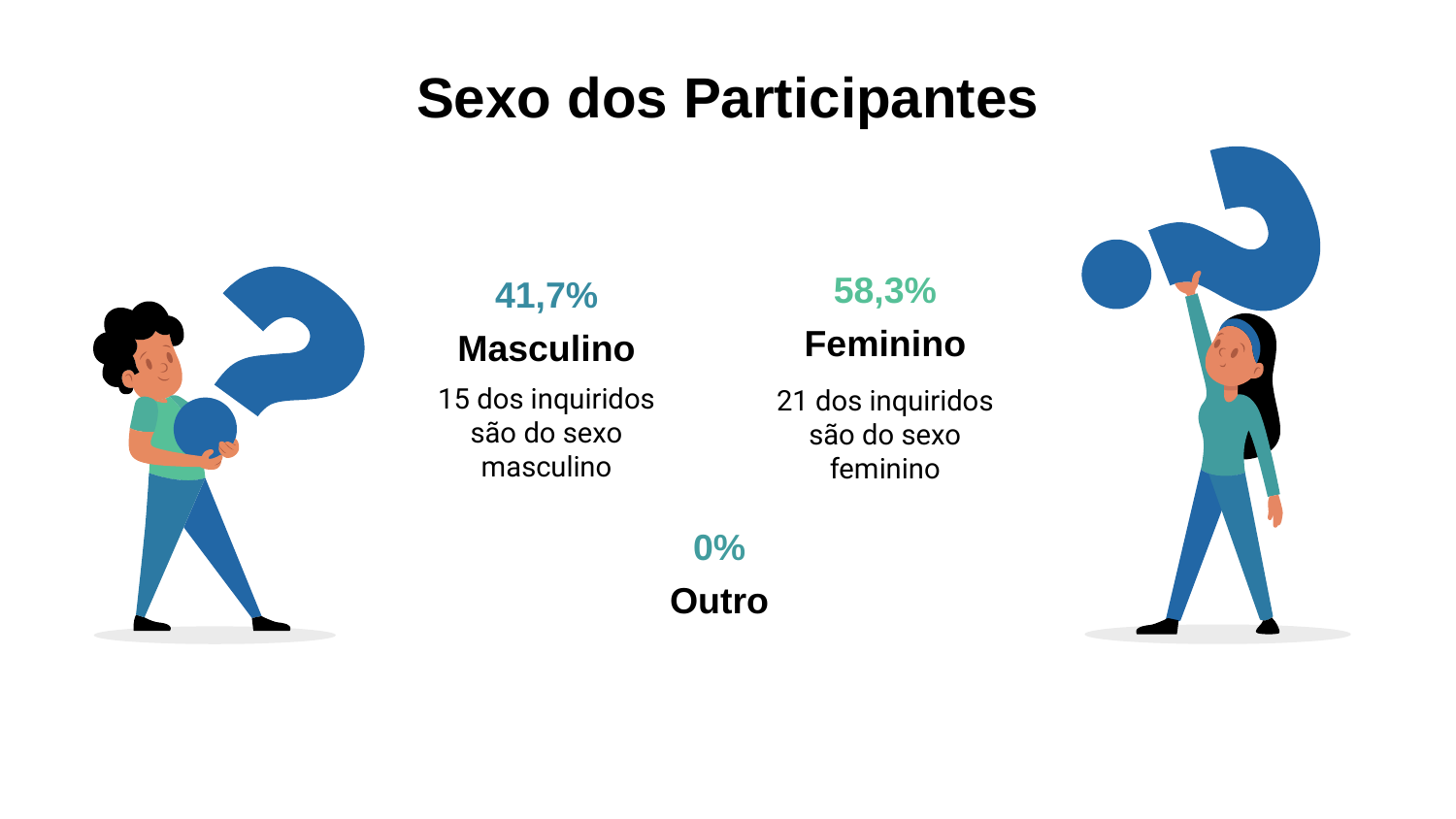

# Sexo dos Participantes

58,3%
Feminino

41,7%
Masculino
15 dos inquiridos são do sexo masculino
21 dos inquiridos são do sexo feminino
0%
Outro